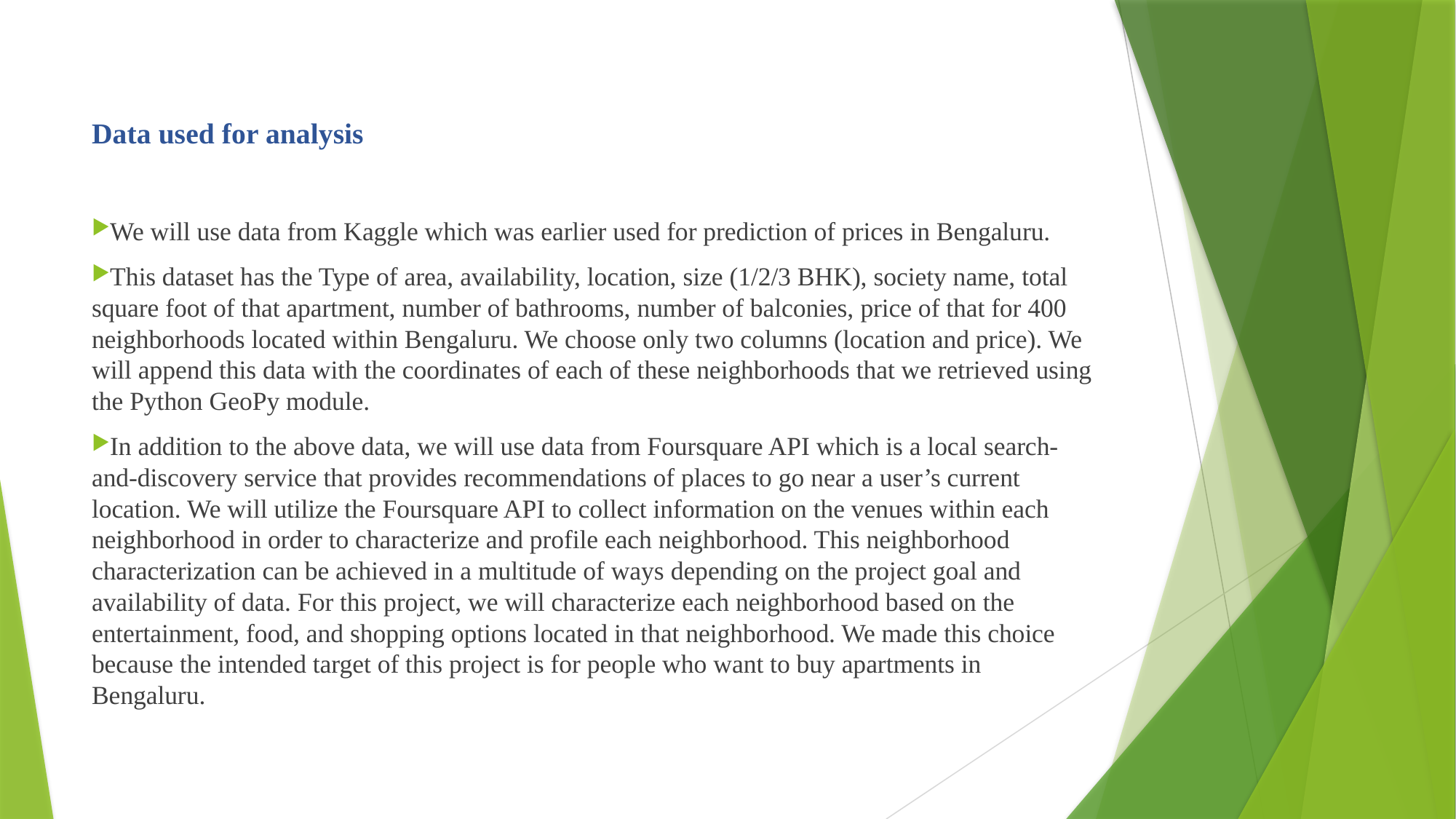

#
Data used for analysis

We will use data from Kaggle which was earlier used for prediction of prices in Bengaluru.
This dataset has the Type of area, availability, location, size (1/2/3 BHK), society name, total square foot of that apartment, number of bathrooms, number of balconies, price of that for 400 neighborhoods located within Bengaluru. We choose only two columns (location and price). We will append this data with the coordinates of each of these neighborhoods that we retrieved using the Python GeoPy module.
In addition to the above data, we will use data from Foursquare API which is a local search-and-discovery service that provides recommendations of places to go near a user’s current location. We will utilize the Foursquare API to collect information on the venues within each neighborhood in order to characterize and profile each neighborhood. This neighborhood characterization can be achieved in a multitude of ways depending on the project goal and availability of data. For this project, we will characterize each neighborhood based on the entertainment, food, and shopping options located in that neighborhood. We made this choice because the intended target of this project is for people who want to buy apartments in Bengaluru.